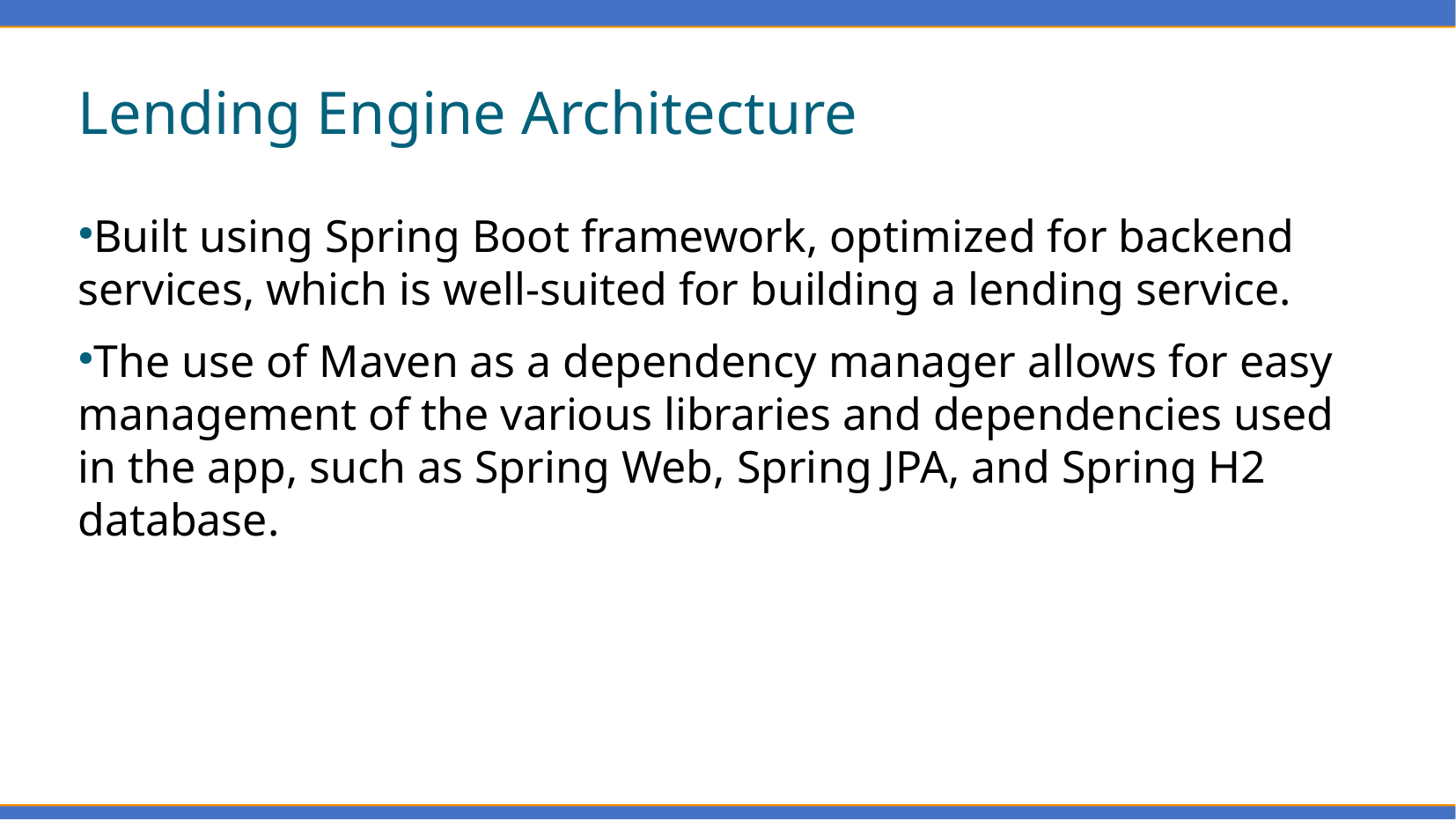

Lending Engine Architecture
Built using Spring Boot framework, optimized for backend services, which is well-suited for building a lending service.
The use of Maven as a dependency manager allows for easy management of the various libraries and dependencies used in the app, such as Spring Web, Spring JPA, and Spring H2 database.